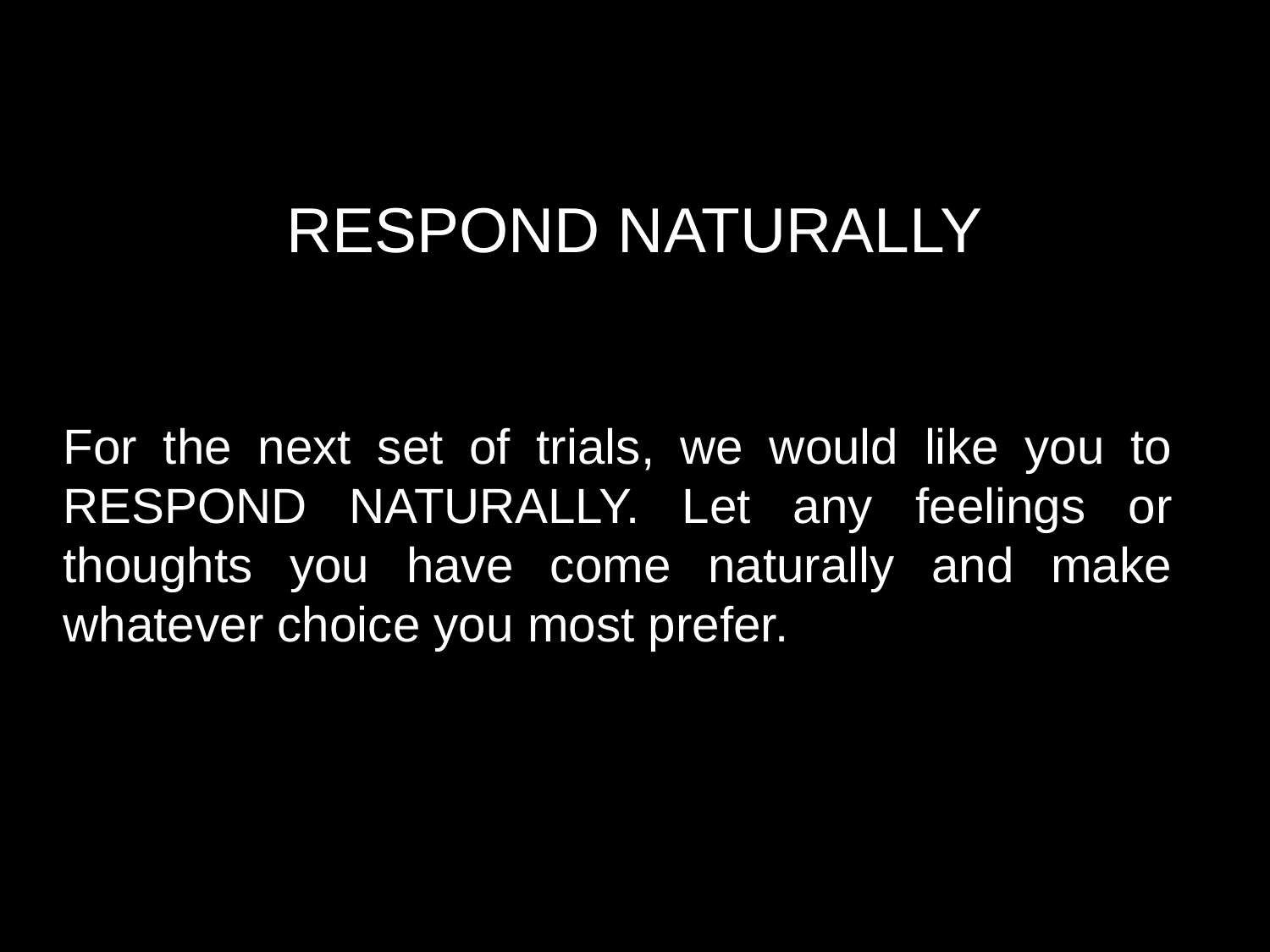

RESPOND NATURALLY
For the next set of trials, we would like you to RESPOND NATURALLY. Let any feelings or thoughts you have come naturally and make whatever choice you most prefer.